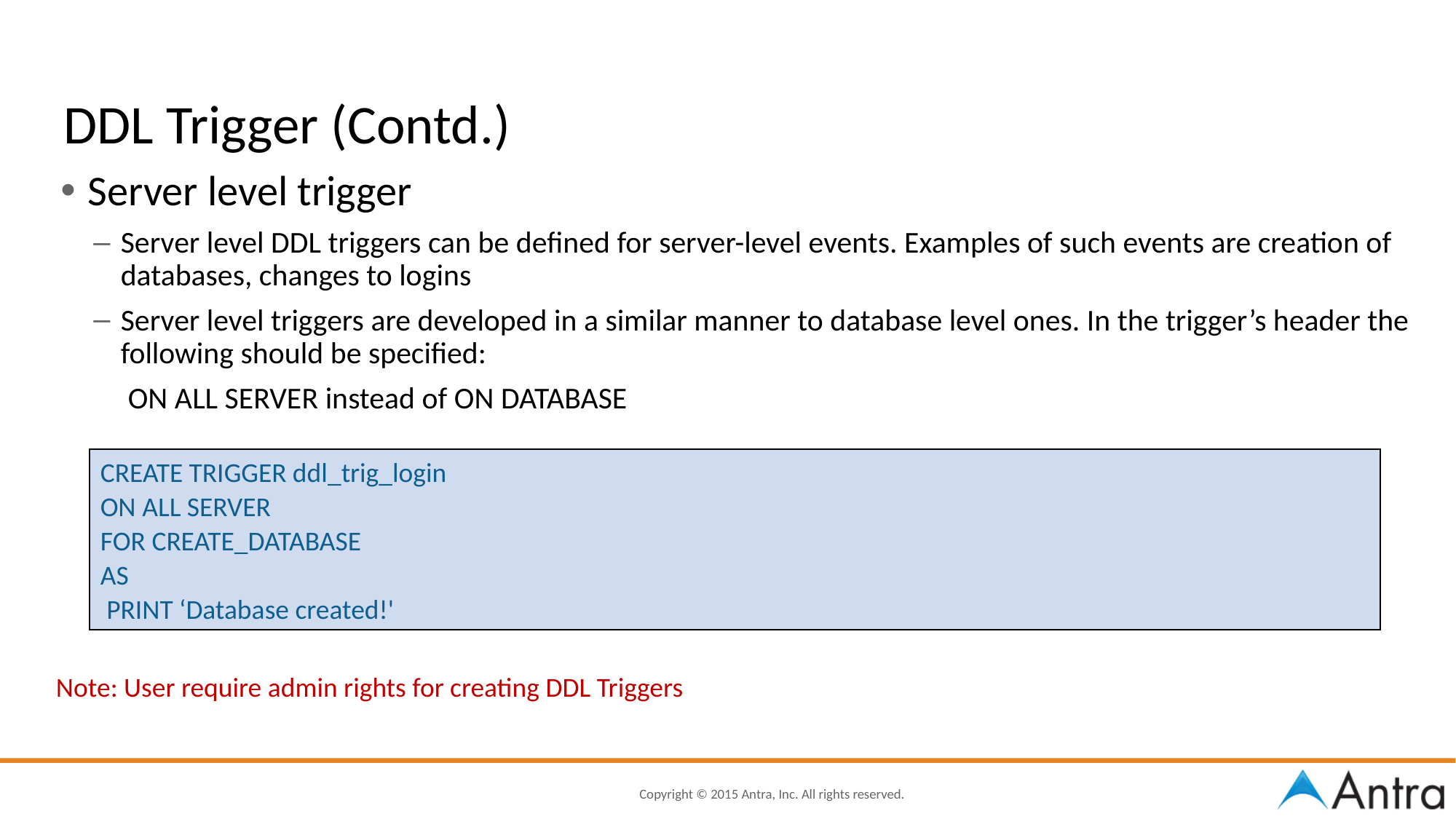

# DDL Trigger (Contd.)
Server level trigger
Server level DDL triggers can be defined for server-level events. Examples of such events are creation of databases, changes to logins
Server level triggers are developed in a similar manner to database level ones. In the trigger’s header the following should be specified:
     ON ALL SERVER instead of ON DATABASE
CREATE TRIGGER ddl_trig_login
ON ALL SERVER
FOR CREATE_DATABASE
AS
 PRINT ‘Database created!'
Note: User require admin rights for creating DDL Triggers